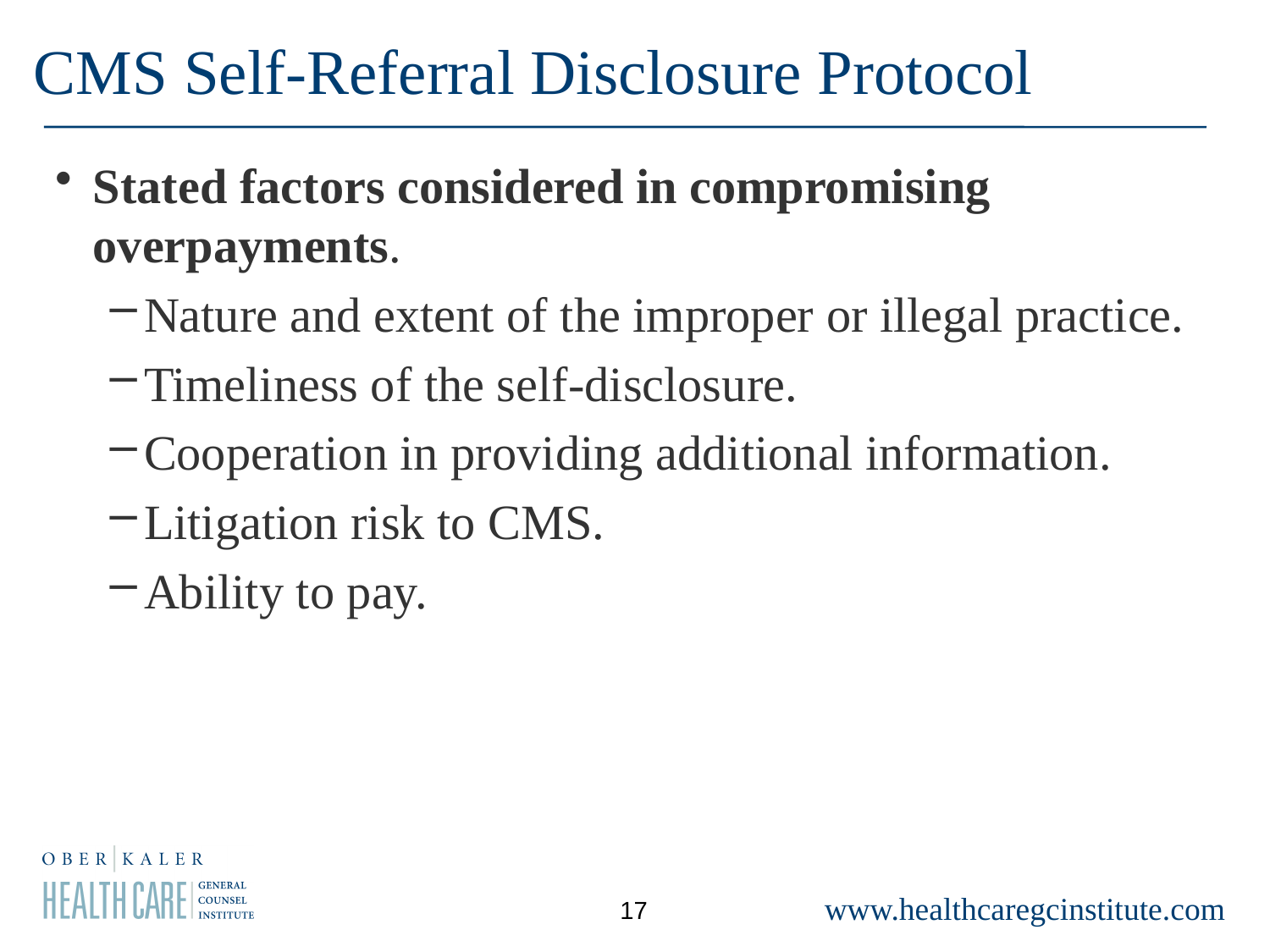

CMS Self-Referral Disclosure Protocol
Stated factors considered in compromising overpayments.
Nature and extent of the improper or illegal practice.
Timeliness of the self-disclosure.
Cooperation in providing additional information.
Litigation risk to CMS.
Ability to pay.

17